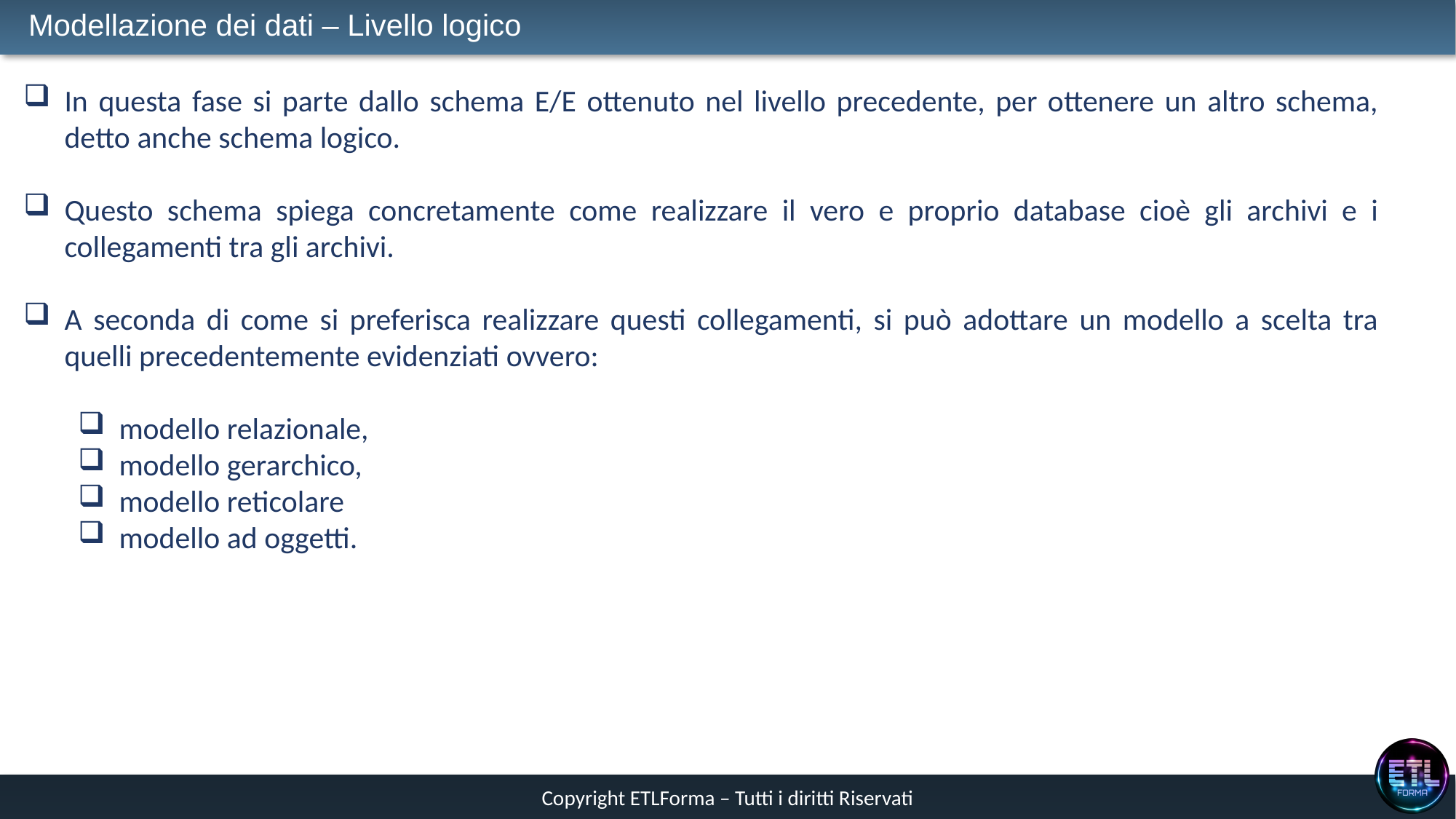

# Modellazione dei dati – Livello logico
In questa fase si parte dallo schema E/E ottenuto nel livello precedente, per ottenere un altro schema, detto anche schema logico.

Questo schema spiega concretamente come realizzare il vero e proprio database cioè gli archivi e i collegamenti tra gli archivi.

A seconda di come si preferisca realizzare questi collegamenti, si può adottare un modello a scelta tra quelli precedentemente evidenziati ovvero:

modello relazionale,
modello gerarchico,
modello reticolare
modello ad oggetti.